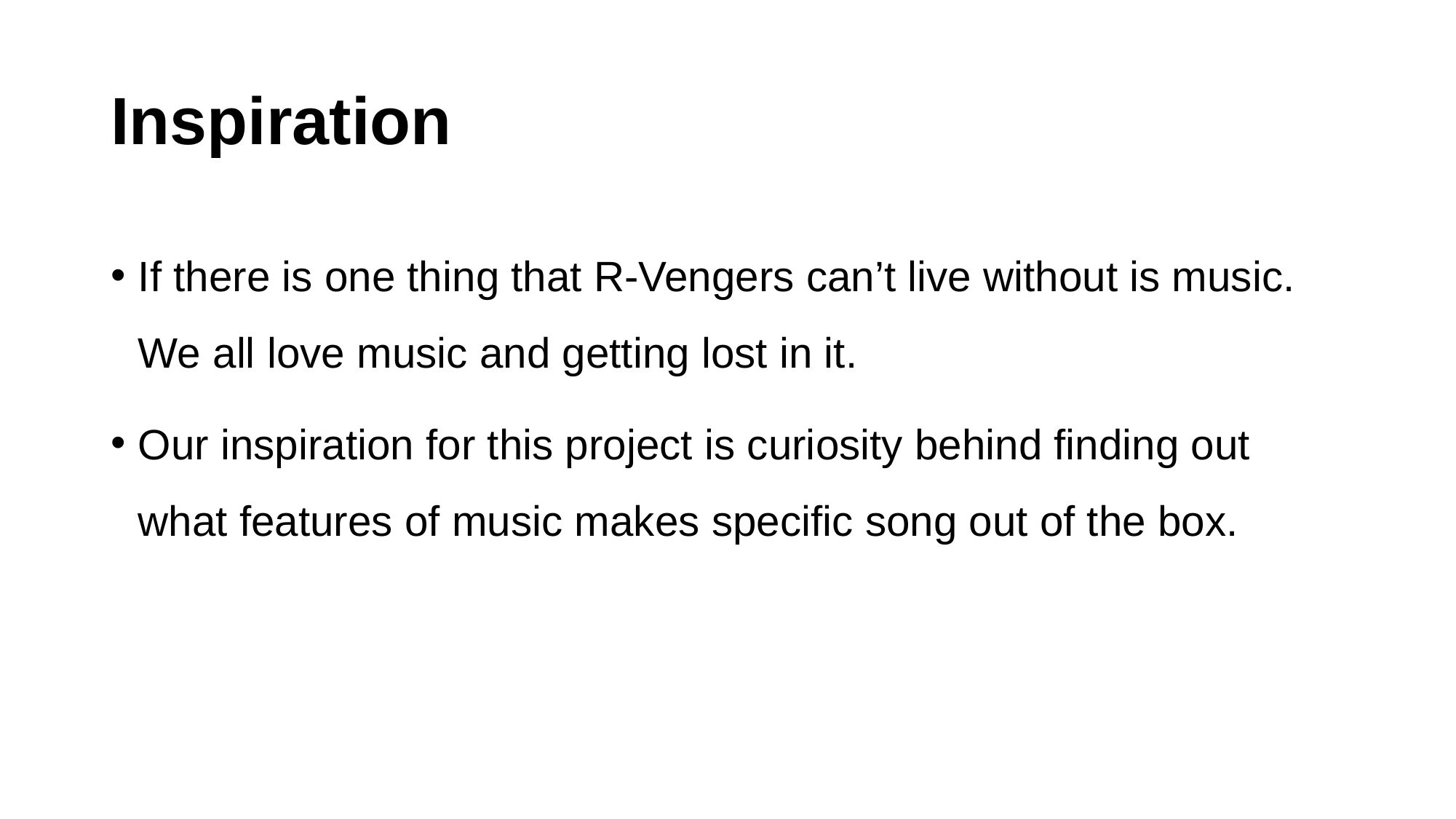

# Inspiration
If there is one thing that R-Vengers can’t live without is music. We all love music and getting lost in it.
Our inspiration for this project is curiosity behind finding out what features of music makes specific song out of the box.